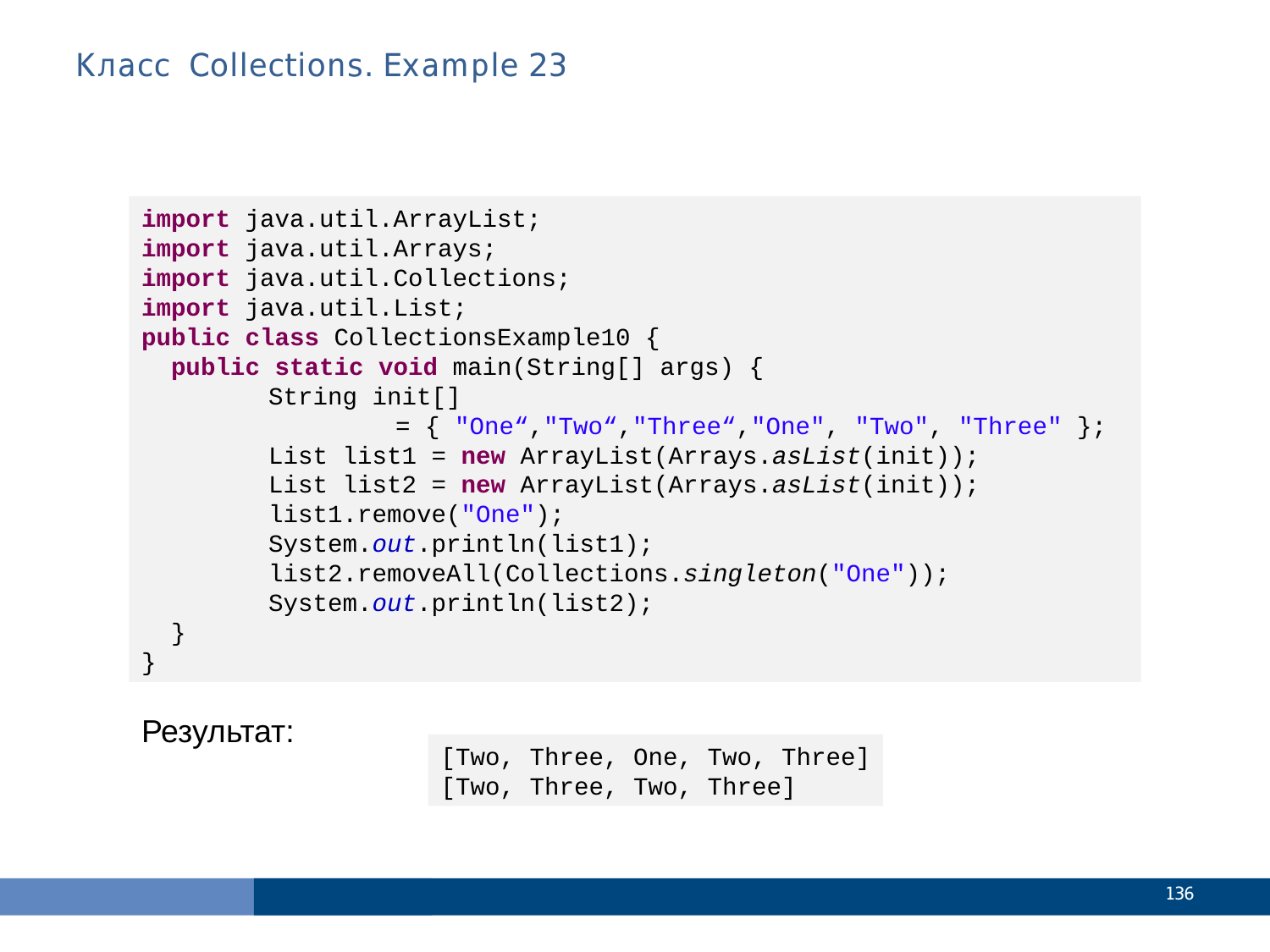

Класс  Collections. Example 23
import java.util.ArrayList;
import java.util.Arrays;
import java.util.Collections;
import java.util.List;
public class CollectionsExample10 {
  public static void main(String[] args) {
	String init[]
		= { "One“,"Two“,"Three“,"One", "Two", "Three" };
	List list1 = new ArrayList(Arrays.asList(init));
	List list2 = new ArrayList(Arrays.asList(init));
	list1.remove("One");
	System.out.println(list1);
	list2.removeAll(Collections.singleton("One"));
	System.out.println(list2);
  }
}
Результат:
[Two, Three, One, Two, Three]
[Two, Three, Two, Three]
136